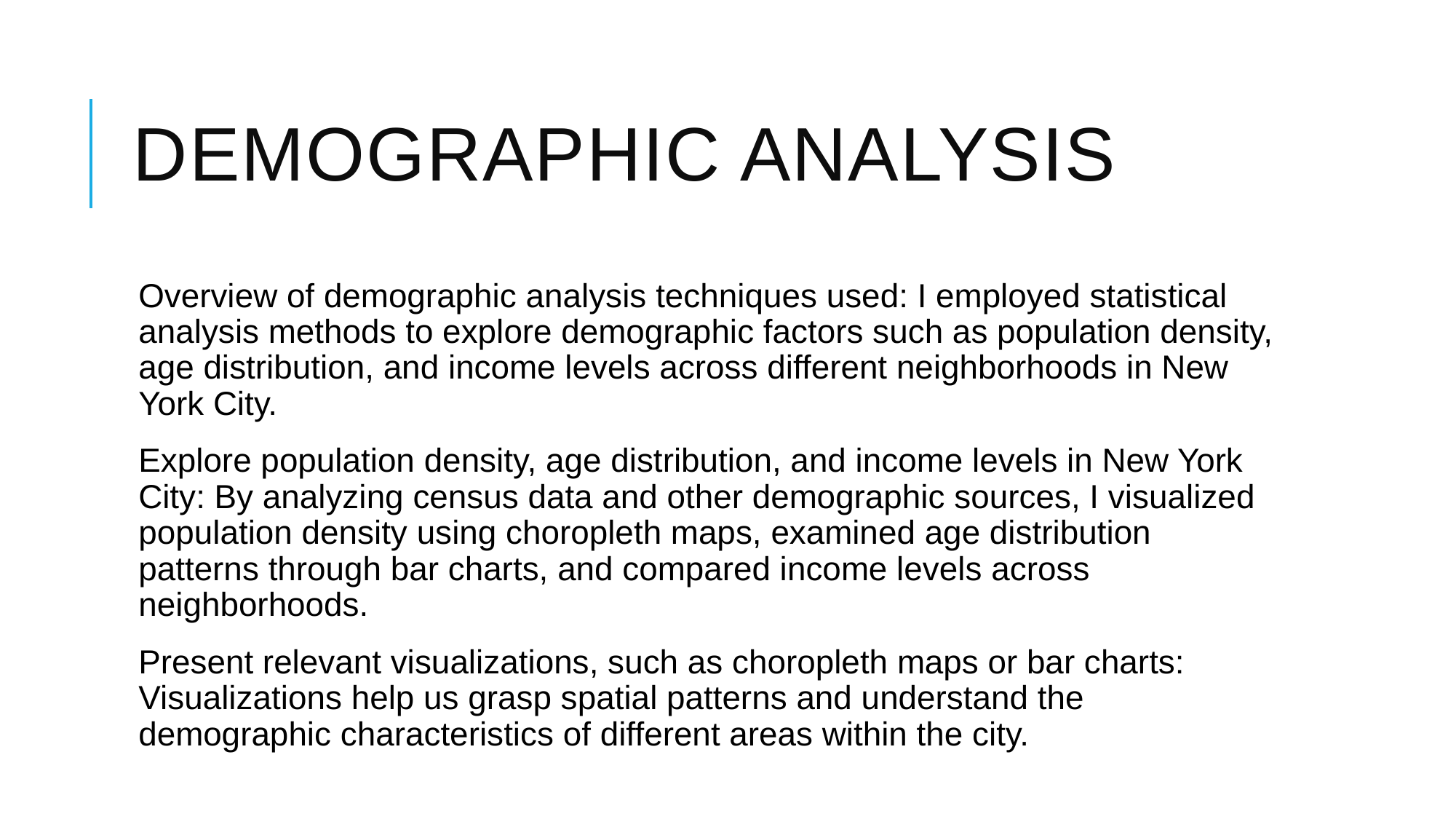

# Demographic Analysis
Overview of demographic analysis techniques used: I employed statistical analysis methods to explore demographic factors such as population density, age distribution, and income levels across different neighborhoods in New York City.
Explore population density, age distribution, and income levels in New York City: By analyzing census data and other demographic sources, I visualized population density using choropleth maps, examined age distribution patterns through bar charts, and compared income levels across neighborhoods.
Present relevant visualizations, such as choropleth maps or bar charts: Visualizations help us grasp spatial patterns and understand the demographic characteristics of different areas within the city.